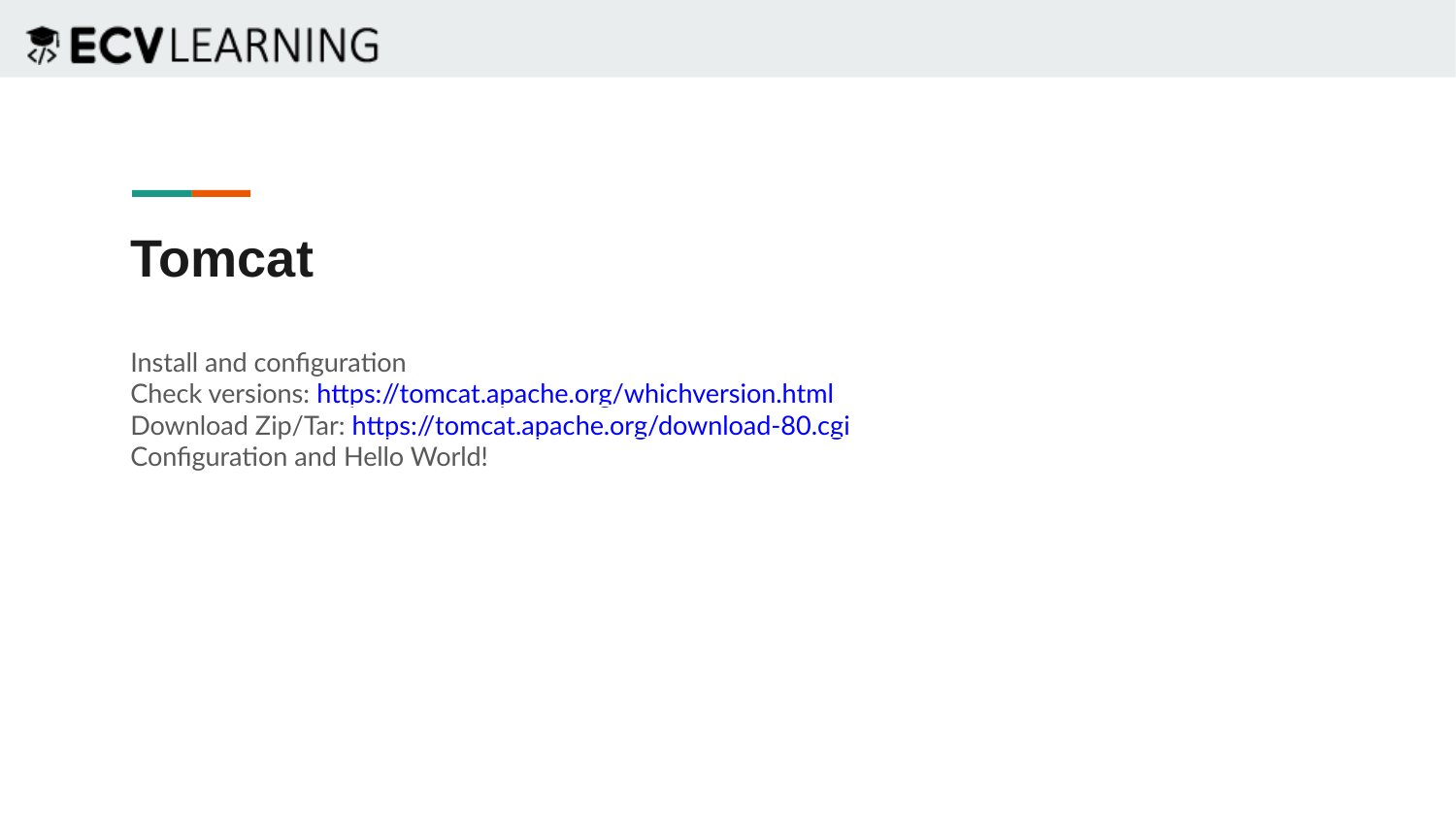

Tomcat
Install and configuration
Check versions: https://tomcat.apache.org/whichversion.html
Download Zip/Tar: https://tomcat.apache.org/download-80.cgi
Configuration and Hello World!